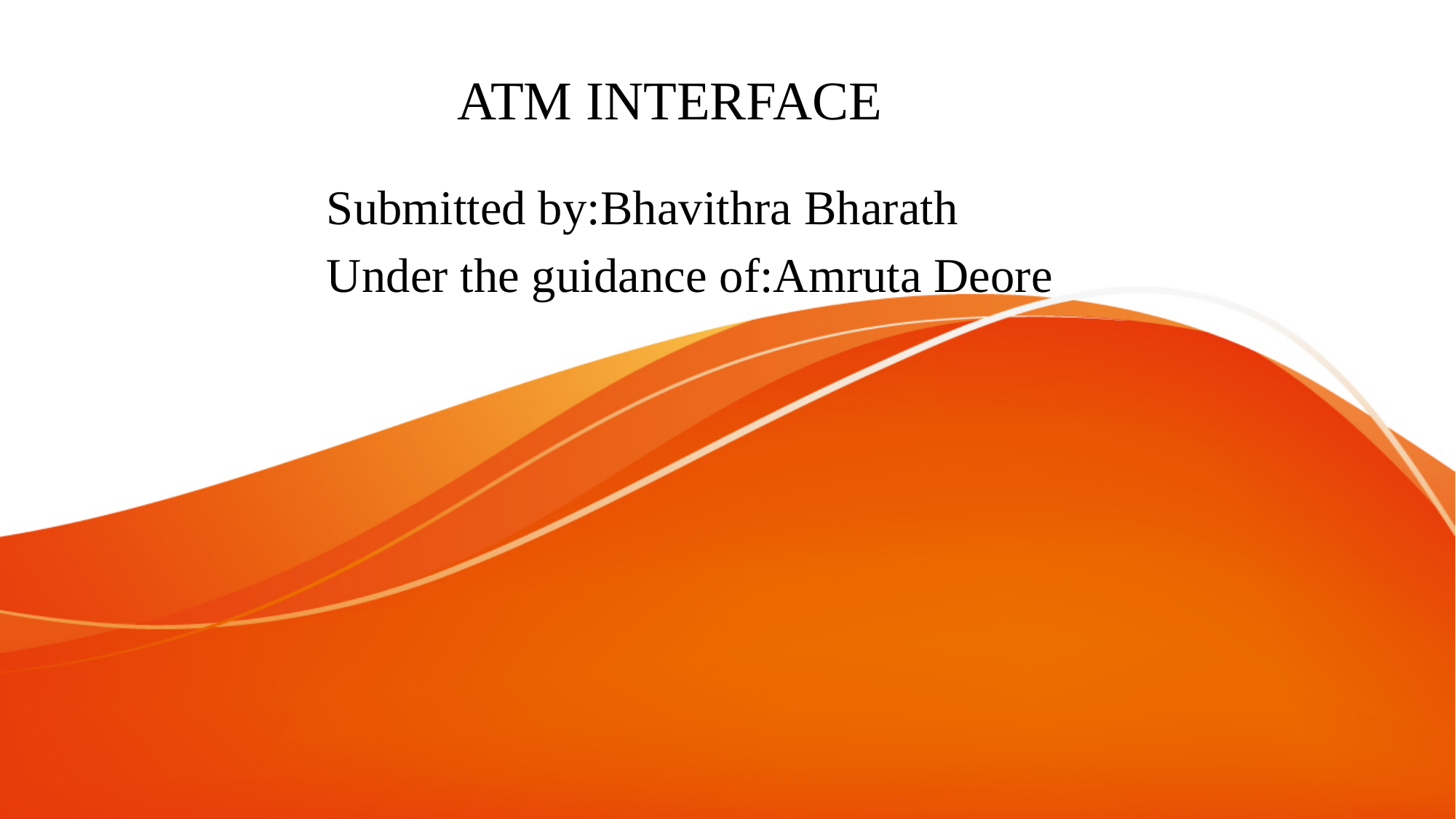

# ATM INTERFACE
           Submitted by:Bhavithra Bharath
           Under the guidance of:Amruta Deore